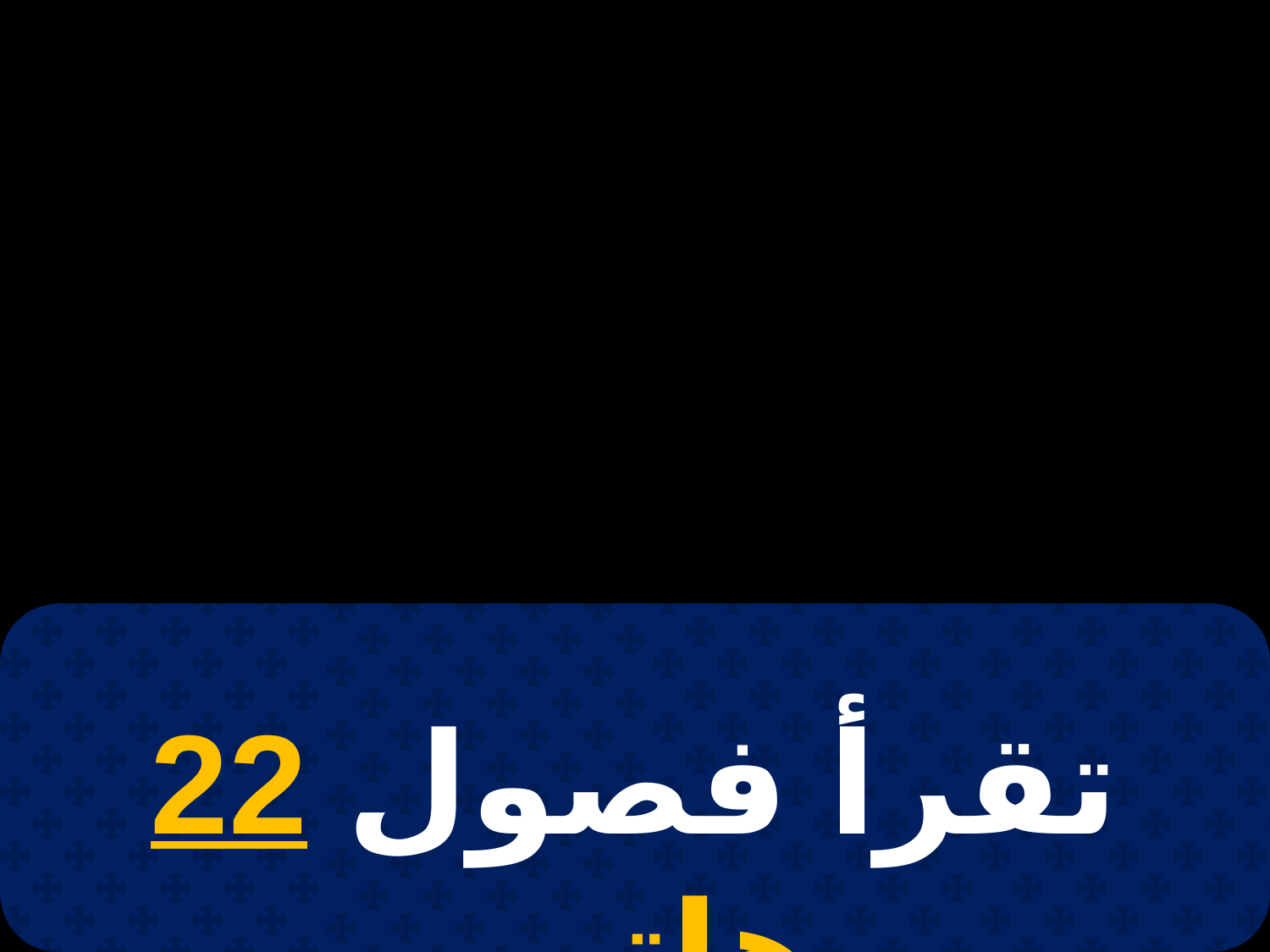

# 30 أبيب
تقرأ فصول 22 هاتور